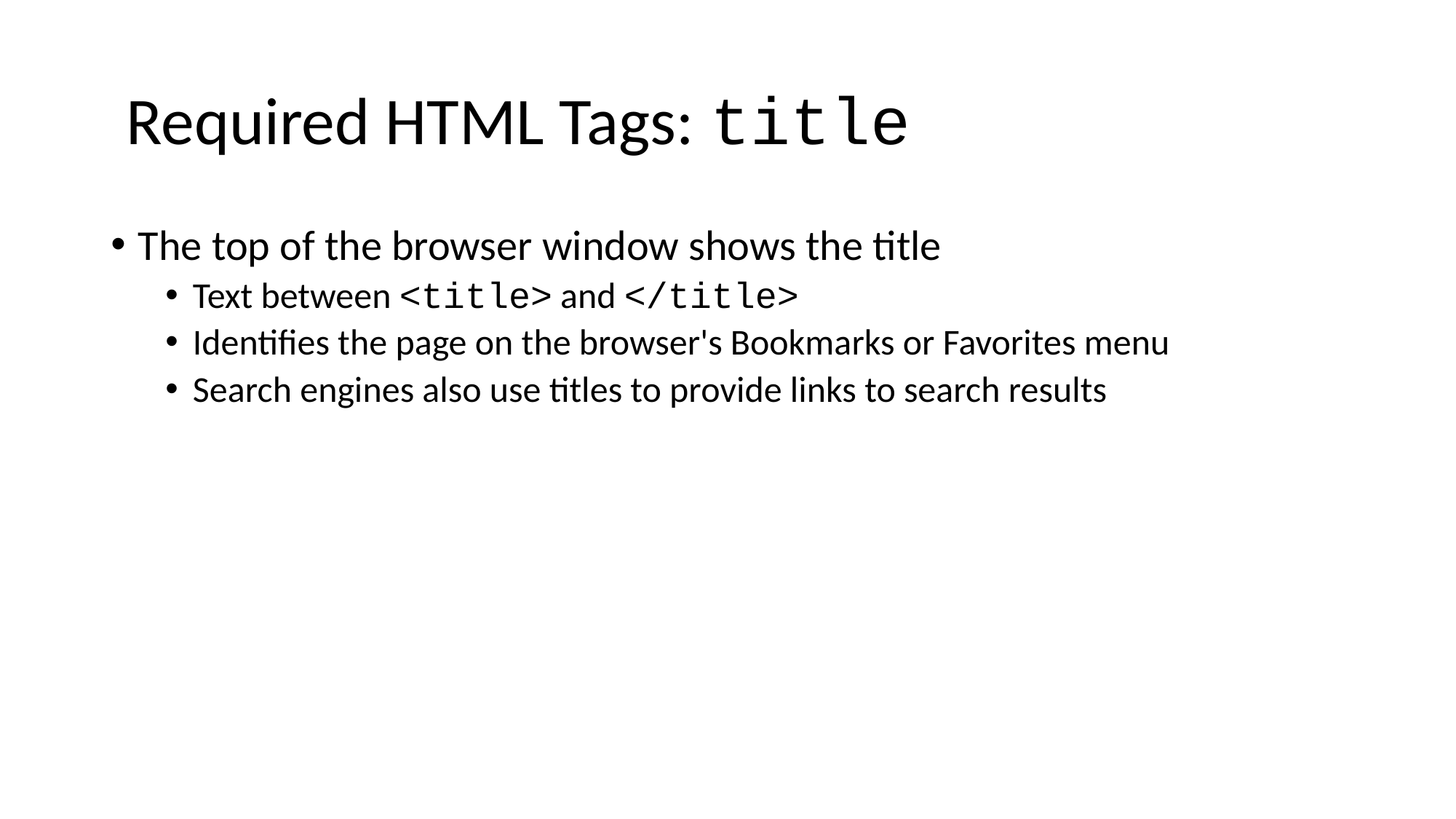

# Required HTML Tags: title
The top of the browser window shows the title
Text between <title> and </title>
Identifies the page on the browser's Bookmarks or Favorites menu
Search engines also use titles to provide links to search results